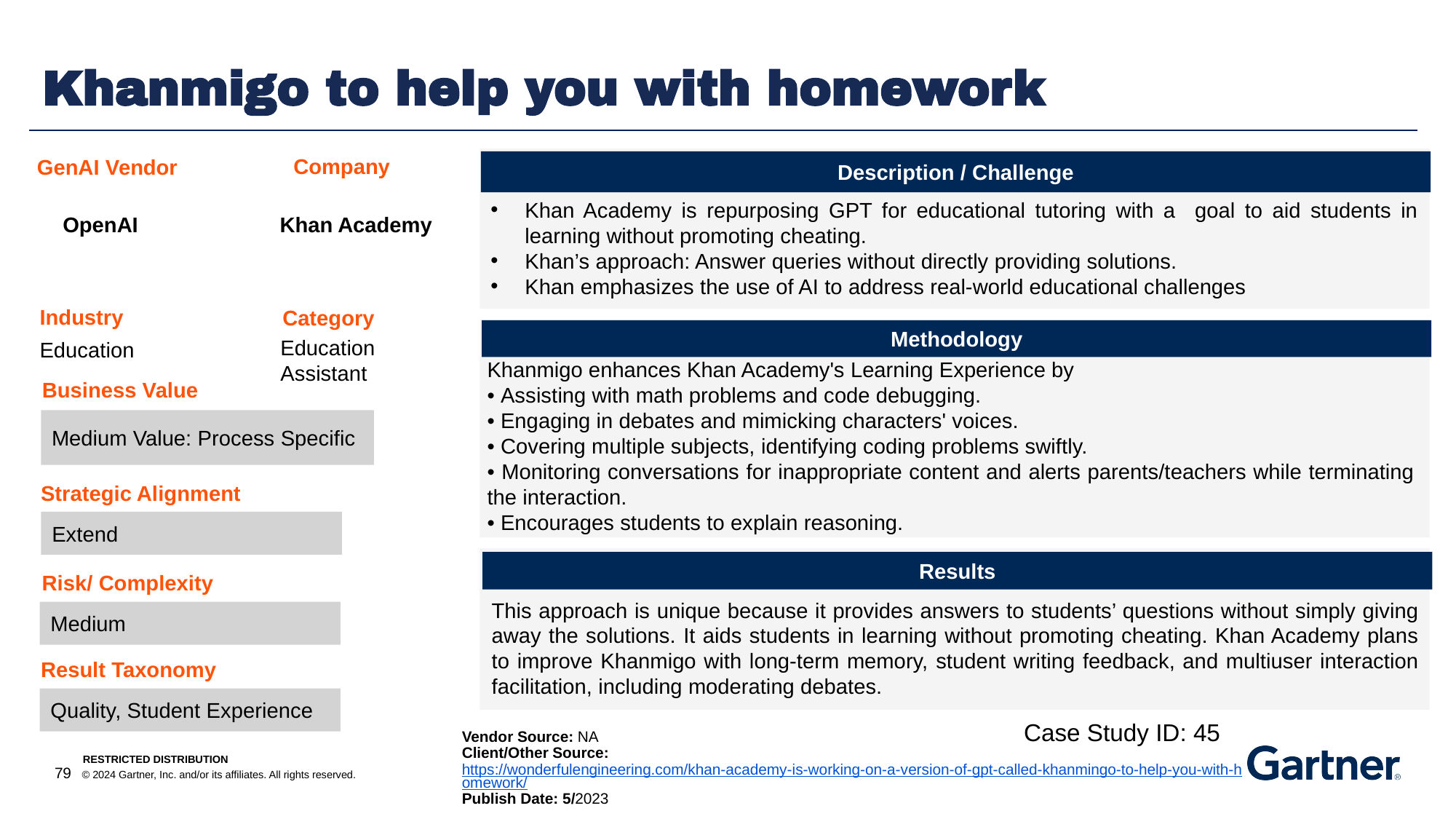

Khanmigo to help you with homework
Company
GenAI Vendor

Description / Challenge
Khan Academy is repurposing GPT for educational tutoring with a  goal to aid students in learning without promoting cheating.
Khan’s approach: Answer queries without directly providing solutions.
Khan emphasizes the use of AI to address real-world educational challenges
Khan Academy
OpenAI
Industry
Category

Methodology
Education  Assistant
Education
Khanmigo enhances Khan Academy's Learning Experience by
• Assisting with math problems and code debugging.
• Engaging in debates and mimicking characters' voices.
• Covering multiple subjects, identifying coding problems swiftly.
• Monitoring conversations for inappropriate content and alerts parents/teachers while terminating the interaction.
• Encourages students to explain reasoning.
Business Value
Medium Value: Process Specific
Strategic Alignment
Extend

Results
Risk/ Complexity
This approach is unique because it provides answers to students’ questions without simply giving away the solutions. It aids students in learning without promoting cheating. Khan Academy plans to improve Khanmigo with long-term memory, student writing feedback, and multiuser interaction facilitation, including moderating debates.
Medium
Result Taxonomy
Quality, Student Experience
Case Study ID: 45
Vendor Source: NA
Client/Other Source: https://wonderfulengineering.com/khan-academy-is-working-on-a-version-of-gpt-called-khanmingo-to-help-you-with-homework/
Publish Date: 5/2023